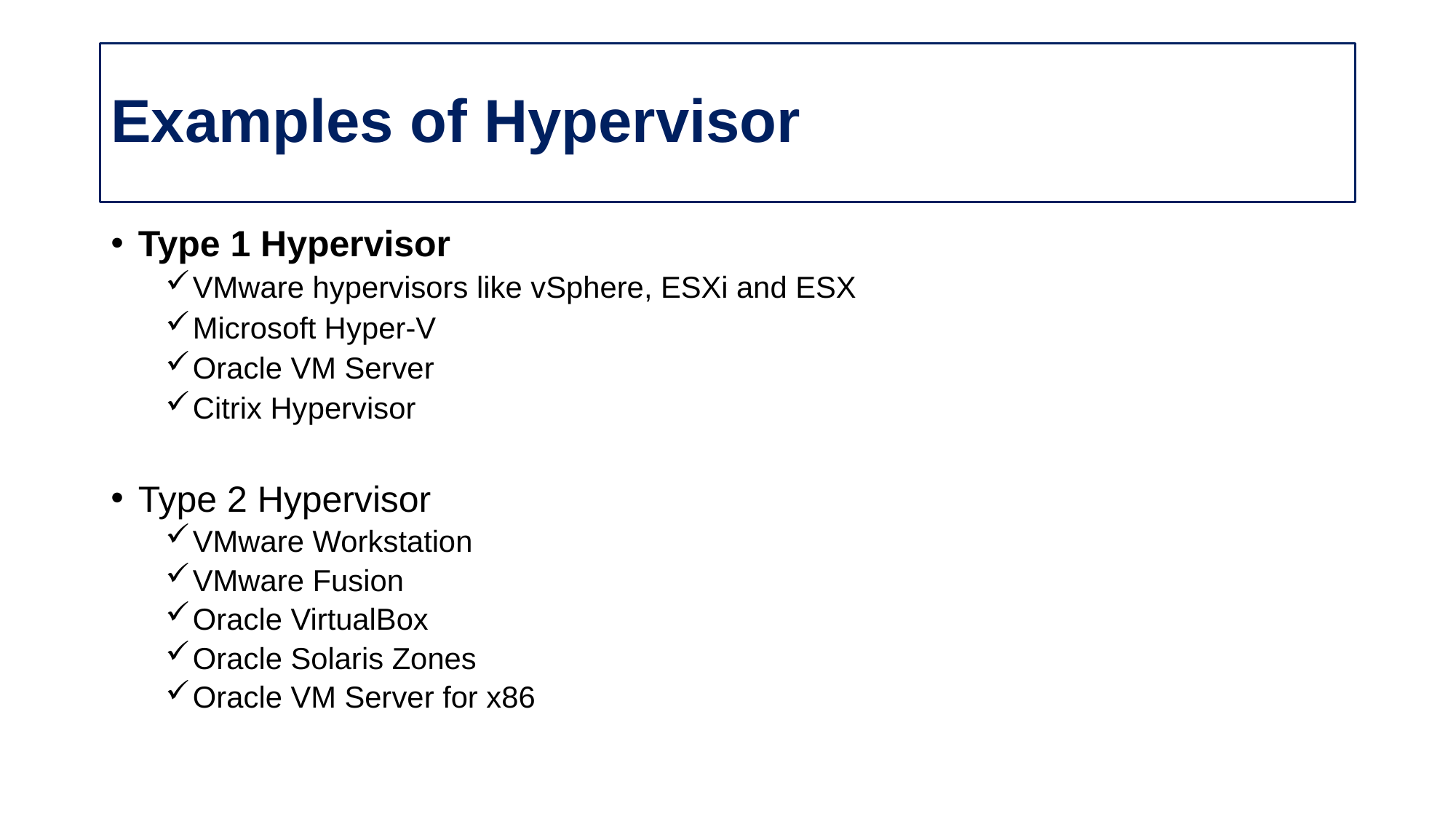

# Examples of Hypervisor
Type 1 Hypervisor
VMware hypervisors like vSphere, ESXi and ESX
Microsoft Hyper-V
Oracle VM Server
Citrix Hypervisor

Type 2 Hypervisor
VMware Workstation
VMware Fusion
Oracle VirtualBox
Oracle Solaris Zones
Oracle VM Server for x86